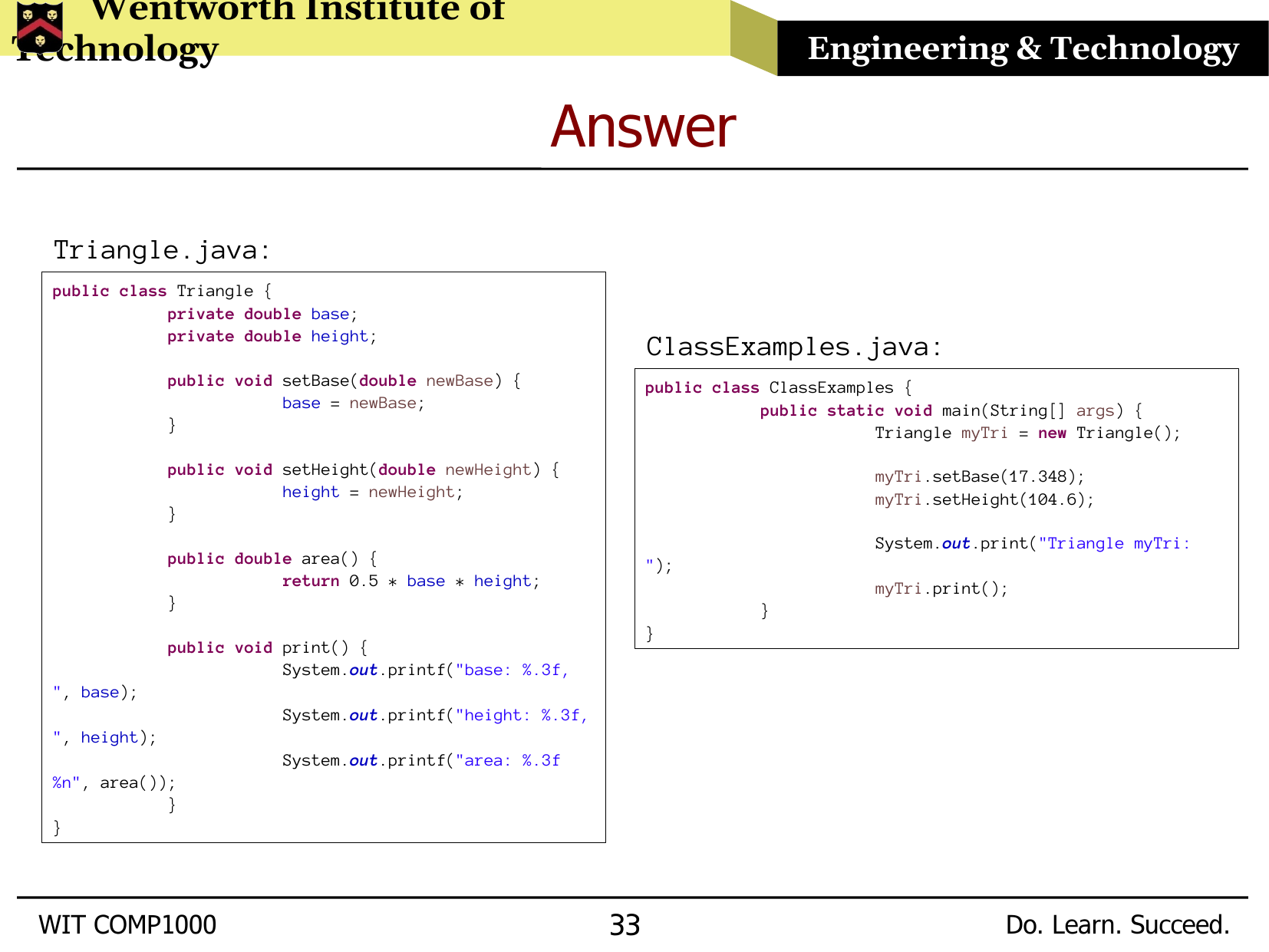

# Answer
Triangle.java:
public class Triangle {
	private double base;
	private double height;

	public void setBase(double newBase) {
		base = newBase;
	}

	public void setHeight(double newHeight) {
		height = newHeight;
	}

	public double area() {
		return 0.5 * base * height;
	}

	public void print() {
		System.out.printf("base: %.3f, ", base);
		System.out.printf("height: %.3f, ", height);
		System.out.printf("area: %.3f%n", area());
	}
}
ClassExamples.java:
public class ClassExamples {
	public static void main(String[] args) {
		Triangle myTri = new Triangle();

		myTri.setBase(17.348);
		myTri.setHeight(104.6);

		System.out.print("Triangle myTri: ");
		myTri.print();
	}
}